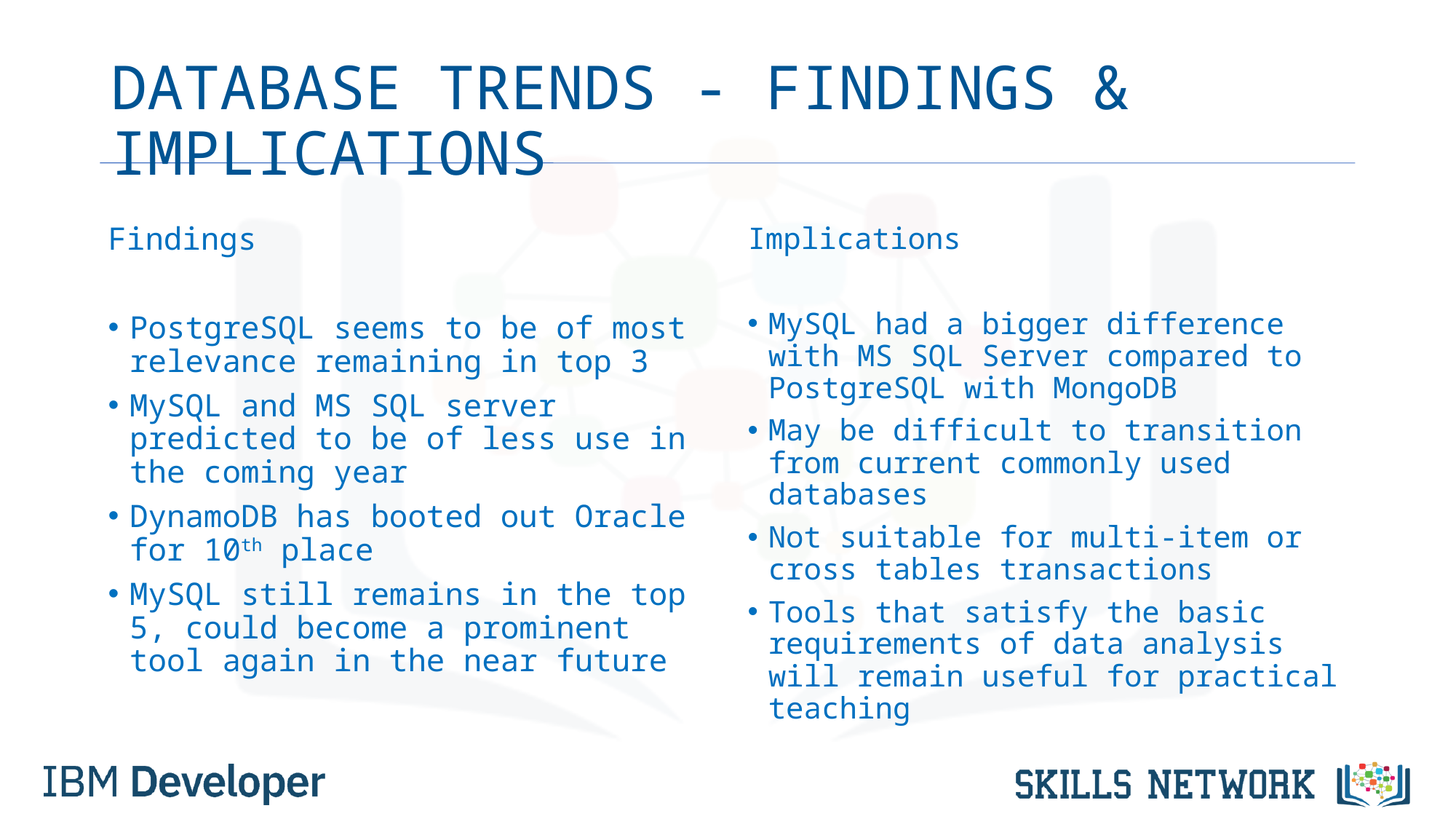

# DATABASE TRENDS - FINDINGS & IMPLICATIONS
Findings

PostgreSQL seems to be of most relevance remaining in top 3
MySQL and MS SQL server predicted to be of less use in the coming year
DynamoDB has booted out Oracle for 10th place
MySQL still remains in the top 5, could become a prominent tool again in the near future
Implications

MySQL had a bigger difference with MS SQL Server compared to PostgreSQL with MongoDB
May be difficult to transition from current commonly used databases
Not suitable for multi-item or cross tables transactions
Tools that satisfy the basic requirements of data analysis will remain useful for practical teaching